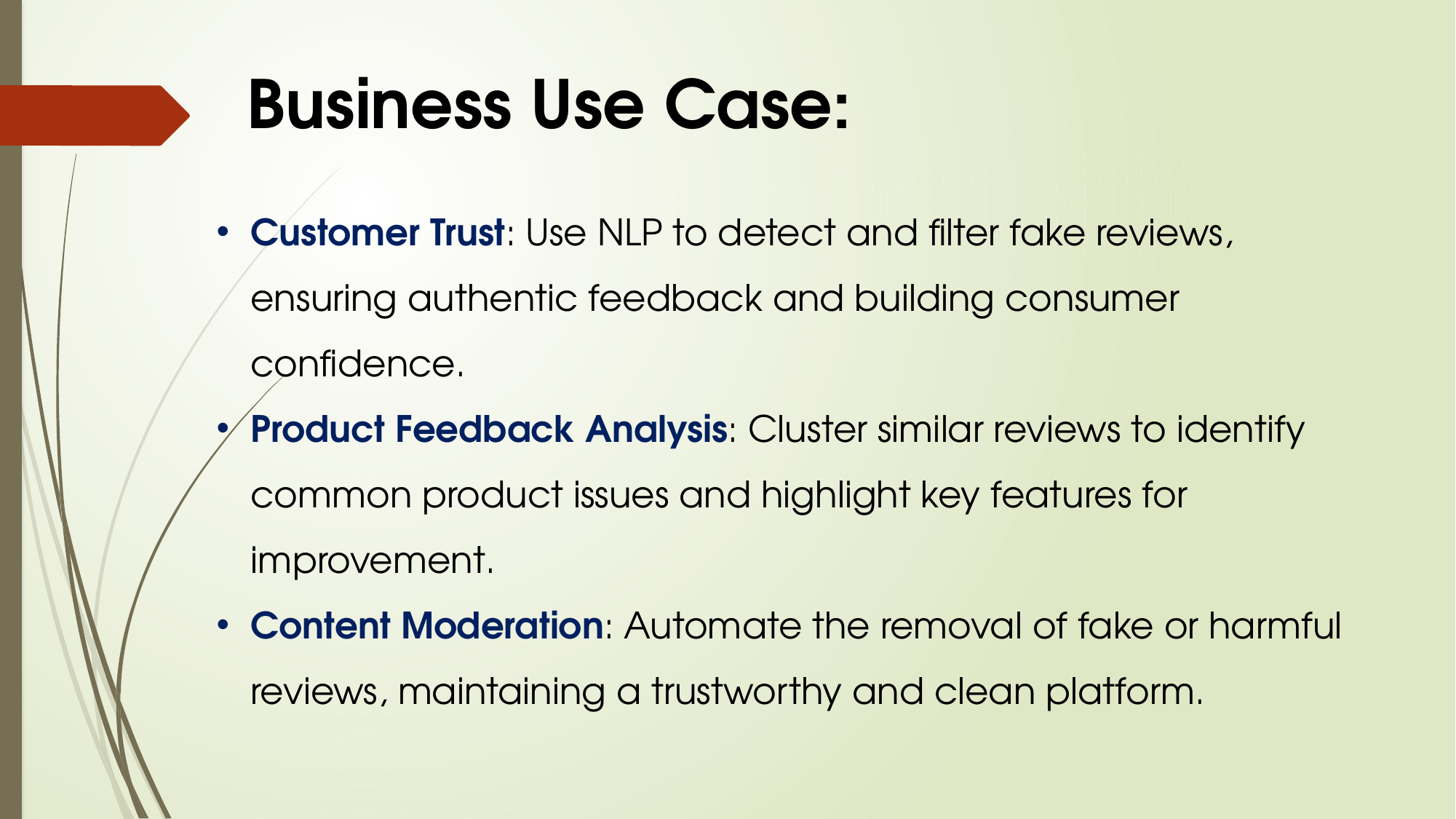

Business Use Case:
Customer Trust: Use NLP to detect and filter fake reviews, ensuring authentic feedback and building consumer confidence.
Product Feedback Analysis: Cluster similar reviews to identify common product issues and highlight key features for improvement.
Content Moderation: Automate the removal of fake or harmful reviews, maintaining a trustworthy and clean platform.